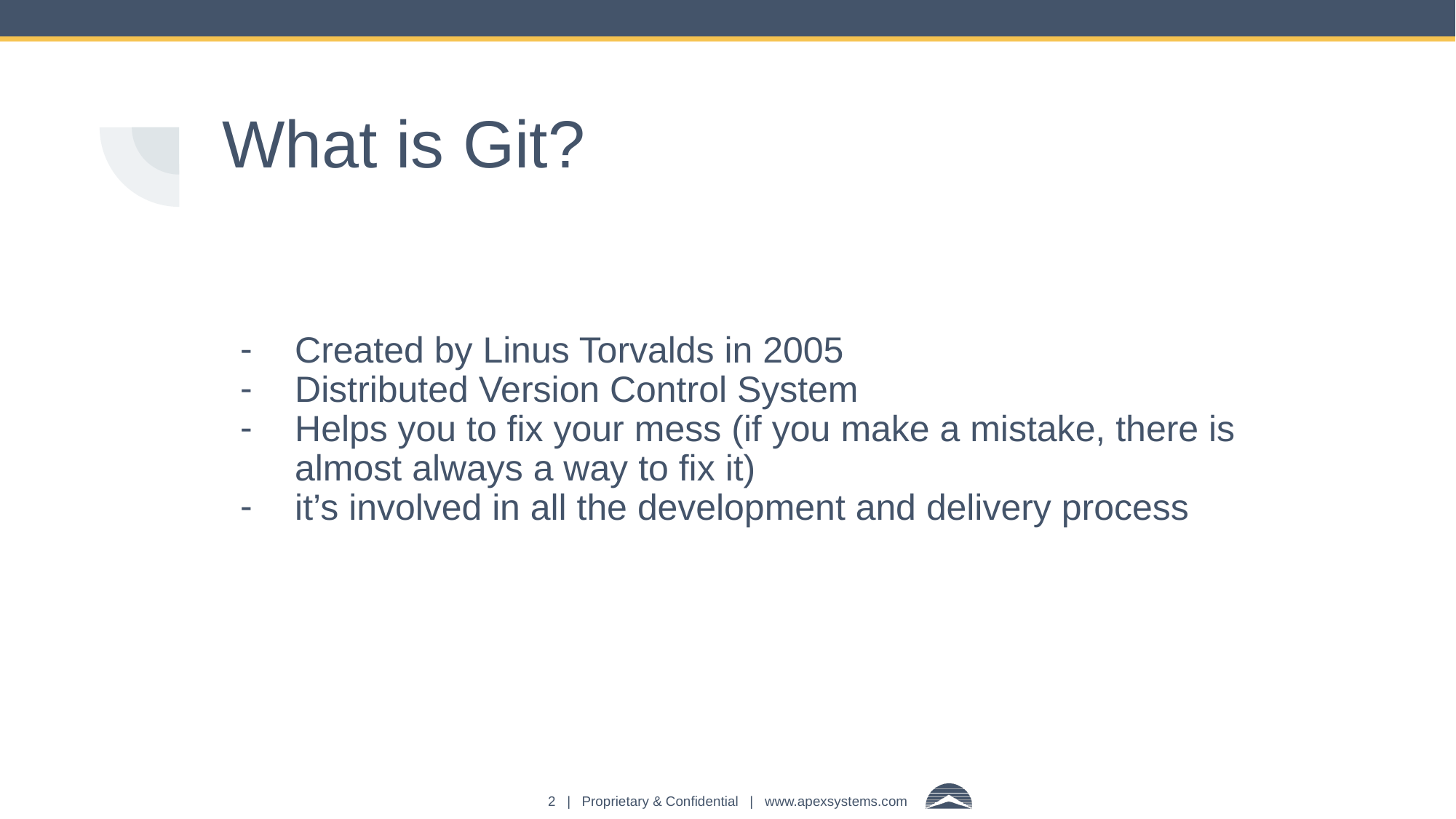

# What is Git?
Created by Linus Torvalds in 2005
Distributed Version Control System
Helps you to fix your mess (if you make a mistake, there is almost always a way to fix it)
it’s involved in all the development and delivery process